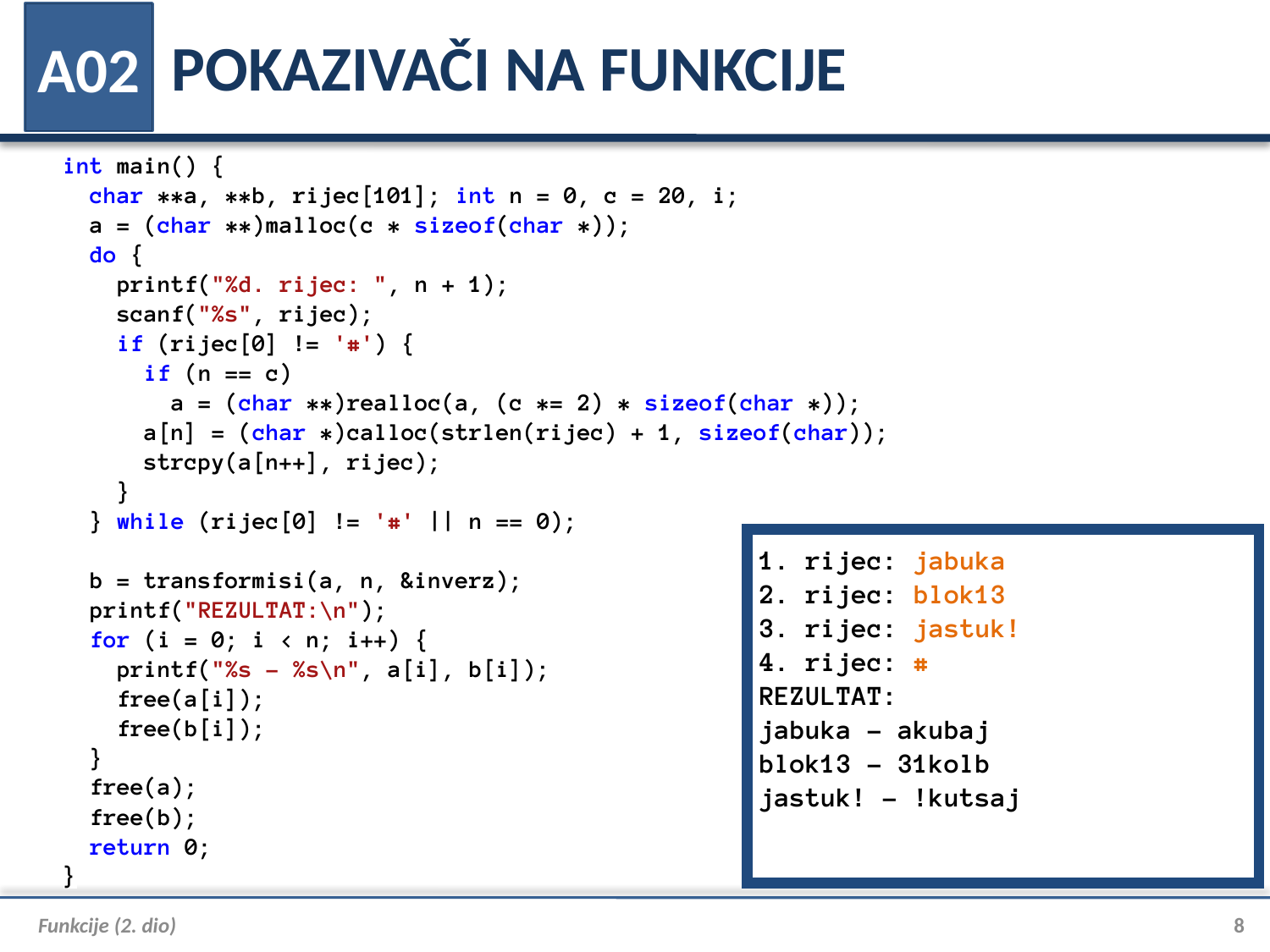

# POKAZIVAČI NA FUNKCIJE
A02
int main() {
  char **a, **b, rijec[101]; int n = 0, c = 20, i;
  a = (char **)malloc(c * sizeof(char *));
  do {
    printf("%d. rijec: ", n + 1);
    scanf("%s", rijec);
    if (rijec[0] != '#') {
      if (n == c)
        a = (char **)realloc(a, (c *= 2) * sizeof(char *));
      a[n] = (char *)calloc(strlen(rijec) + 1, sizeof(char));
      strcpy(a[n++], rijec);
    }
  } while (rijec[0] != '#' || n == 0);

  b = transformisi(a, n, &inverz);
  printf("REZULTAT:\n");
  for (i = 0; i < n; i++) {
    printf("%s - %s\n", a[i], b[i]);
    free(a[i]);
    free(b[i]);
  }
  free(a);
  free(b);
  return 0;
}
1. rijec: jabuka
2. rijec: blok13
3. rijec: jastuk!
4. rijec: #
REZULTAT:
jabuka - akubaj
blok13 - 31kolb
jastuk! - !kutsaj
Funkcije (2. dio)
8